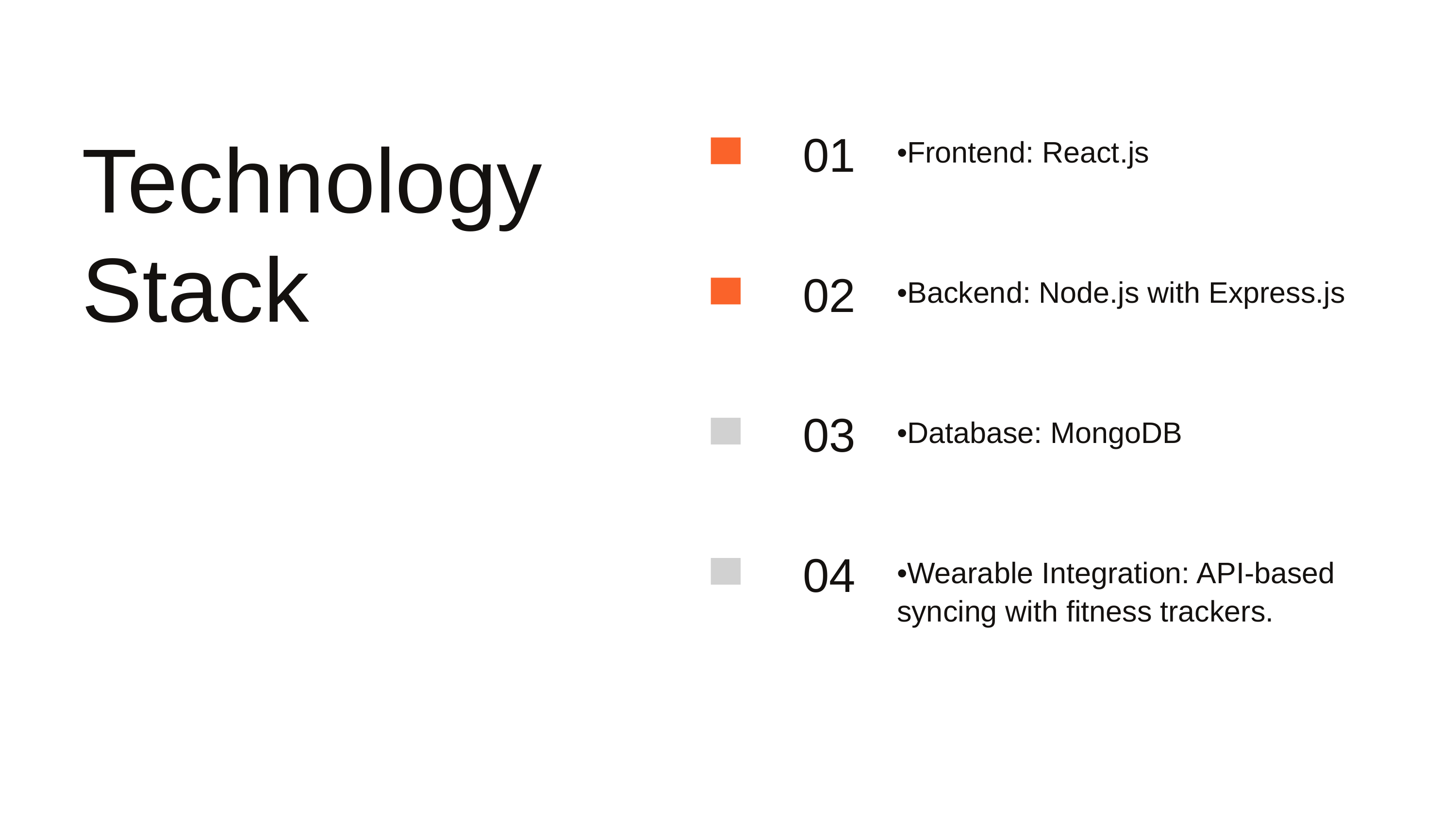

Technology Stack
01
•Frontend: React.js

02
•Backend: Node.js with Express.js

03
•Database: MongoDB

04
•Wearable Integration: API-based syncing with fitness trackers.